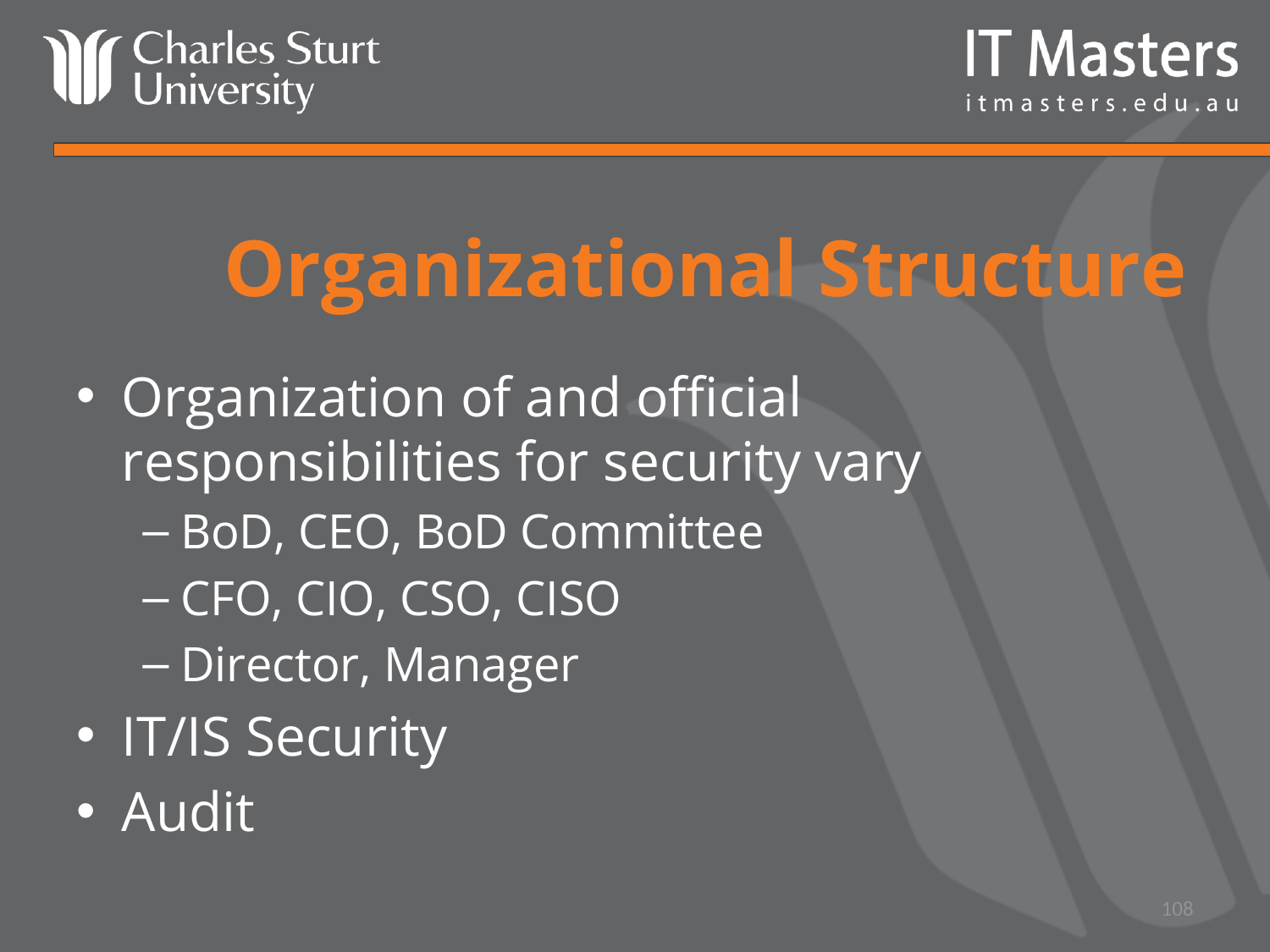

# Organizational Structure
Organization of and official responsibilities for security vary
BoD, CEO, BoD Committee
CFO, CIO, CSO, CISO
Director, Manager
IT/IS Security
Audit
108